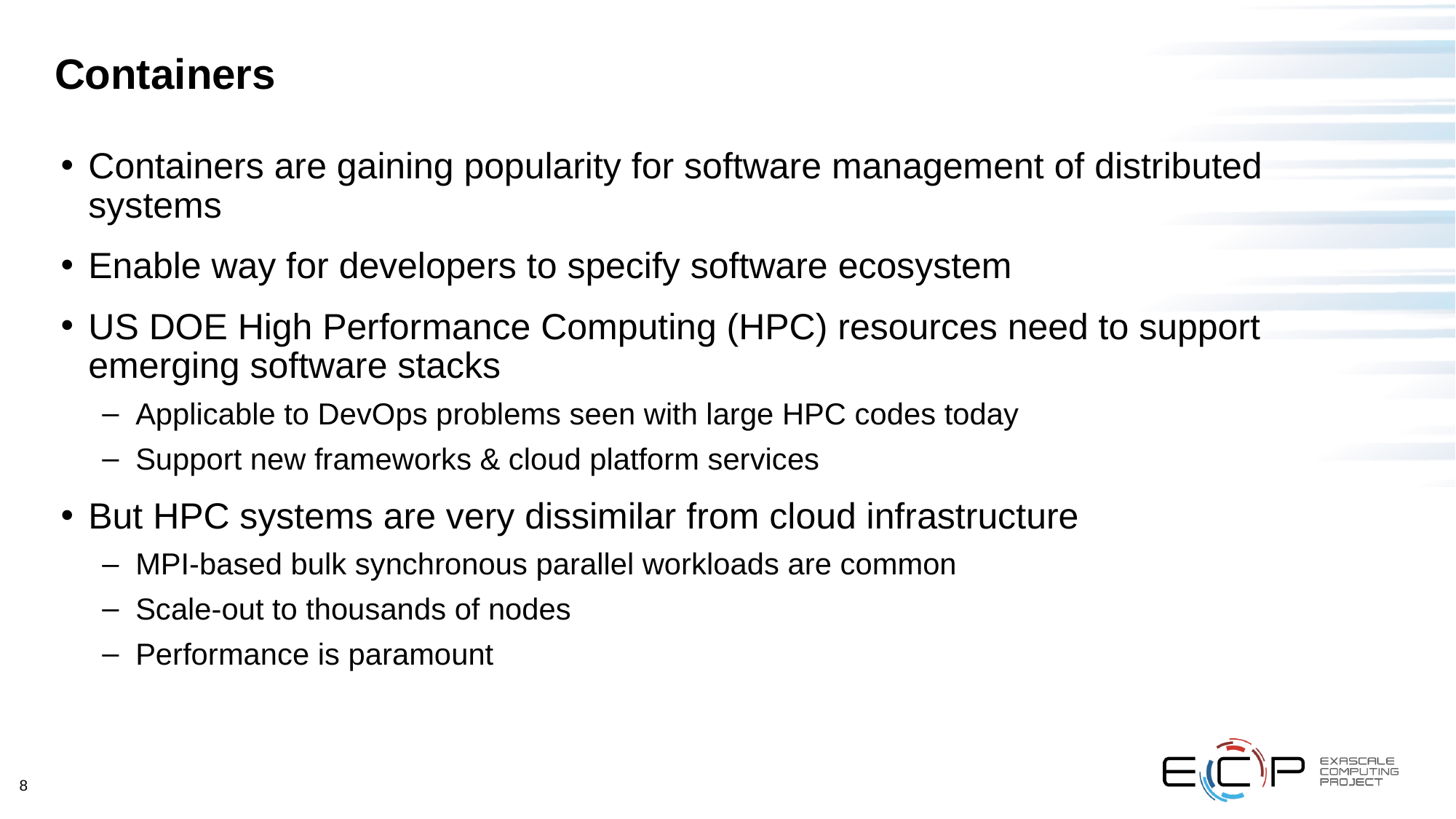

# Containers
Containers are gaining popularity for software management of distributed systems
Enable way for developers to specify software ecosystem
US DOE High Performance Computing (HPC) resources need to support emerging software stacks
Applicable to DevOps problems seen with large HPC codes today
Support new frameworks & cloud platform services
But HPC systems are very dissimilar from cloud infrastructure
MPI-based bulk synchronous parallel workloads are common
Scale-out to thousands of nodes
Performance is paramount